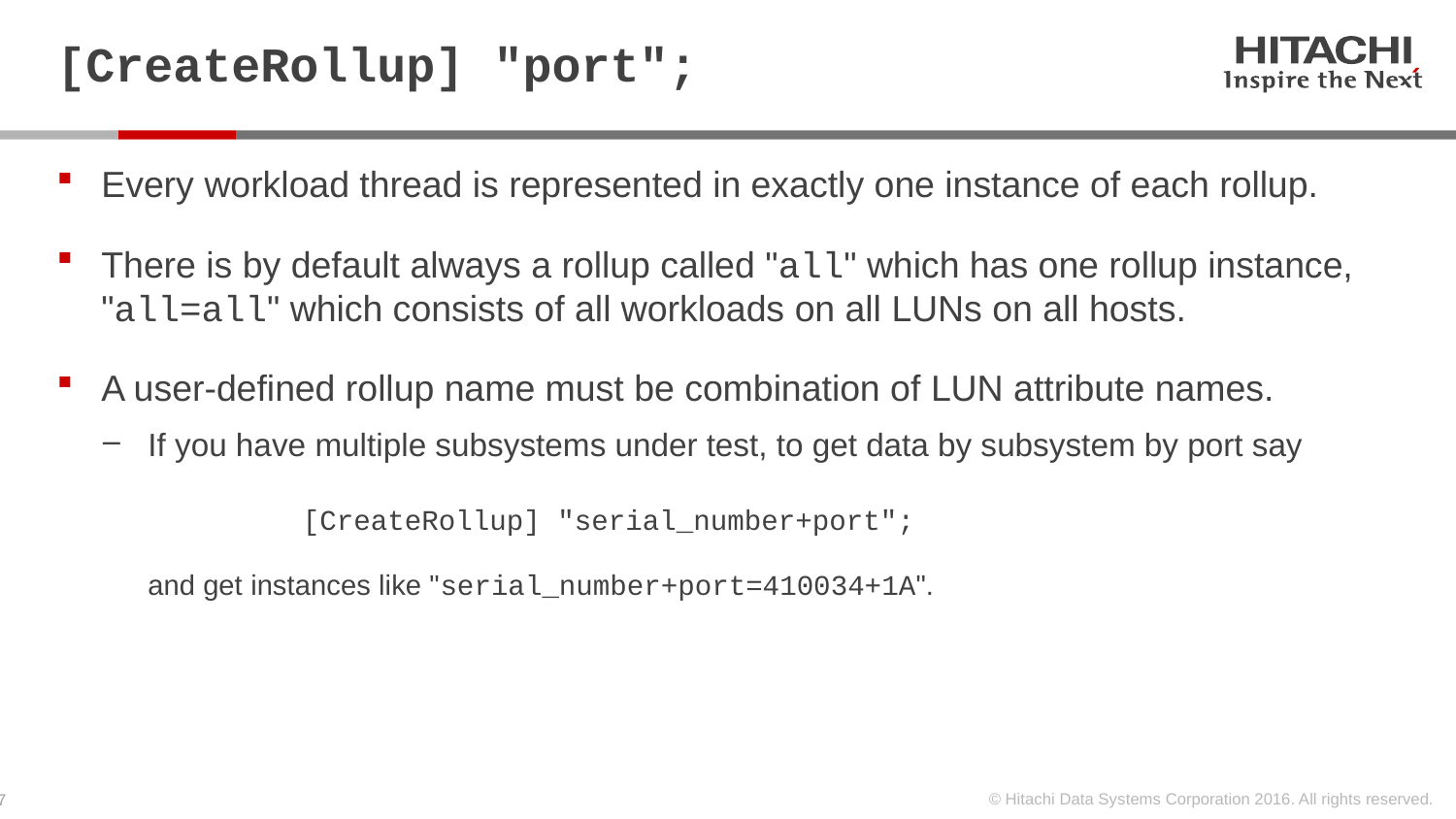

# [CreateRollup] "port";
Every workload thread is represented in exactly one instance of each rollup.
There is by default always a rollup called "all" which has one rollup instance, "all=all" which consists of all workloads on all LUNs on all hosts.
A user-defined rollup name must be combination of LUN attribute names.
If you have multiple subsystems under test, to get data by subsystem by port say
	 [CreateRollup] "serial_number+port";
and get instances like "serial_number+port=410034+1A".